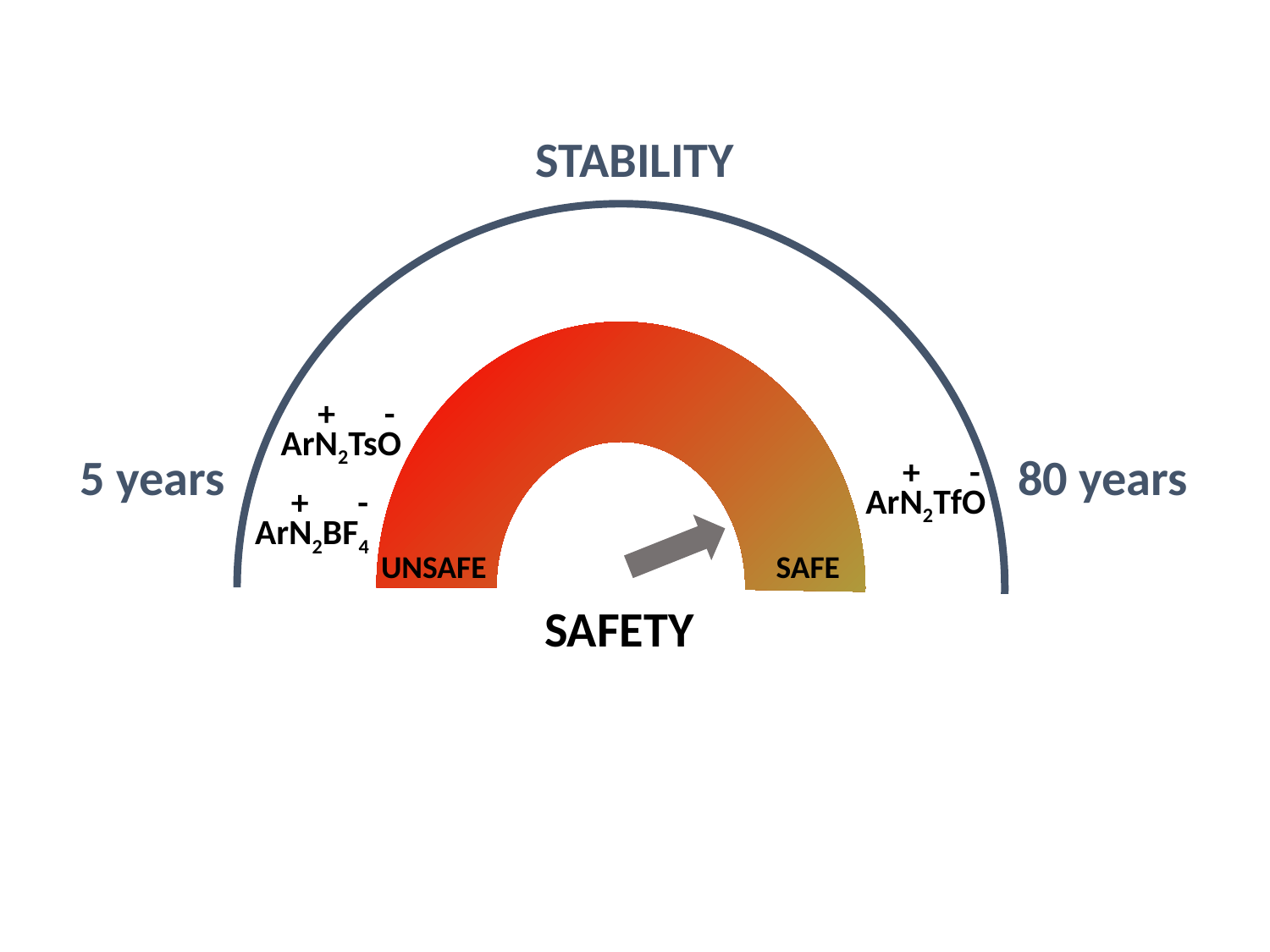

STABILITY

+
-
ArN2TsO
5 years
80 years
+
-
ArN2TfO
+
-
ArN2BF4

UNSAFE
SAFE
SAFETY